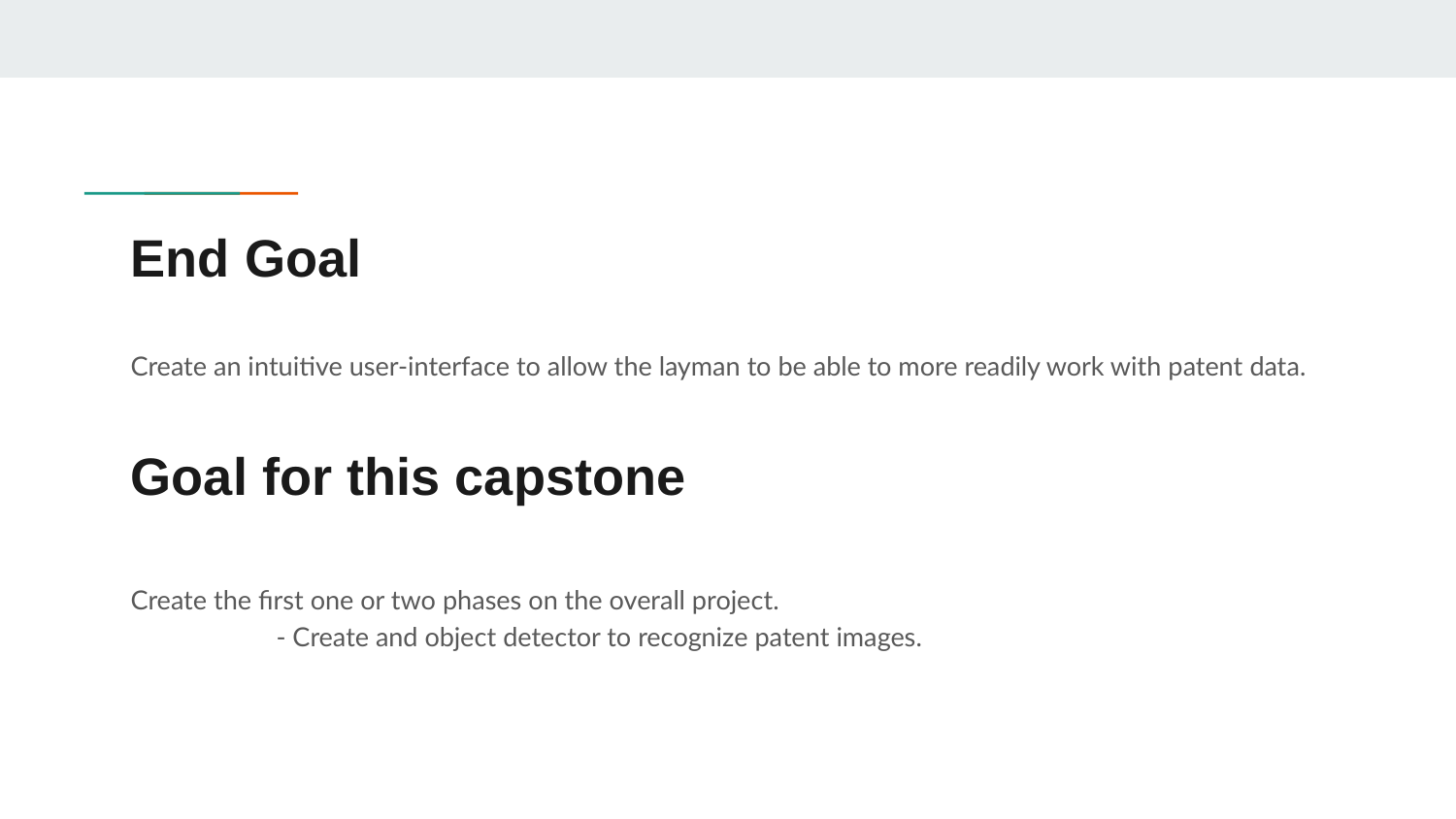

# End Goal
Create an intuitive user-interface to allow the layman to be able to more readily work with patent data.
Goal for this capstone
Create the first one or two phases on the overall project.
	- Create and object detector to recognize patent images.